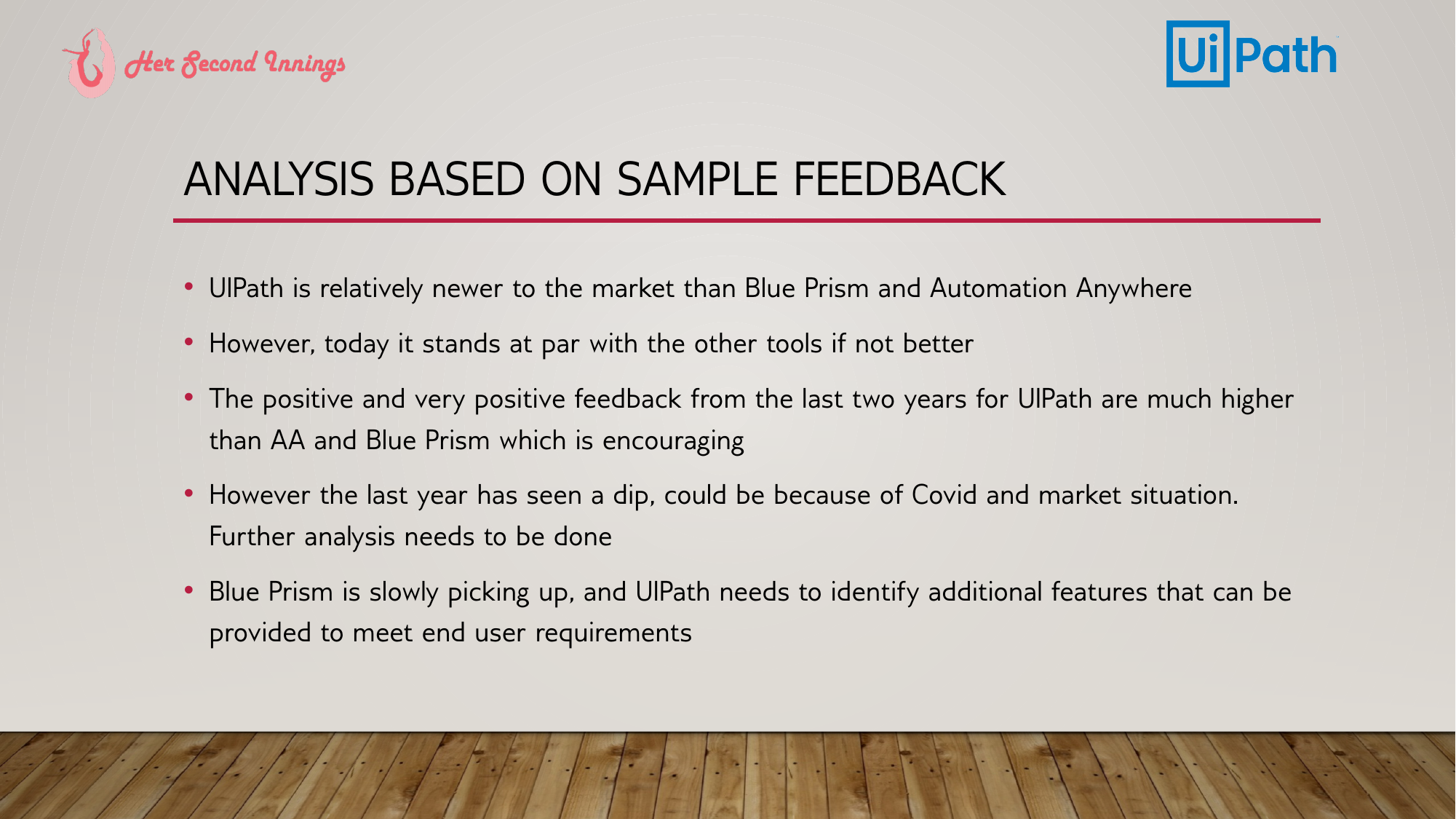

# analysis Based on sample feedback
UIPath is relatively newer to the market than Blue Prism and Automation Anywhere
However, today it stands at par with the other tools if not better
The positive and very positive feedback from the last two years for UIPath are much higher than AA and Blue Prism which is encouraging
However the last year has seen a dip, could be because of Covid and market situation. Further analysis needs to be done
Blue Prism is slowly picking up, and UIPath needs to identify additional features that can be provided to meet end user requirements